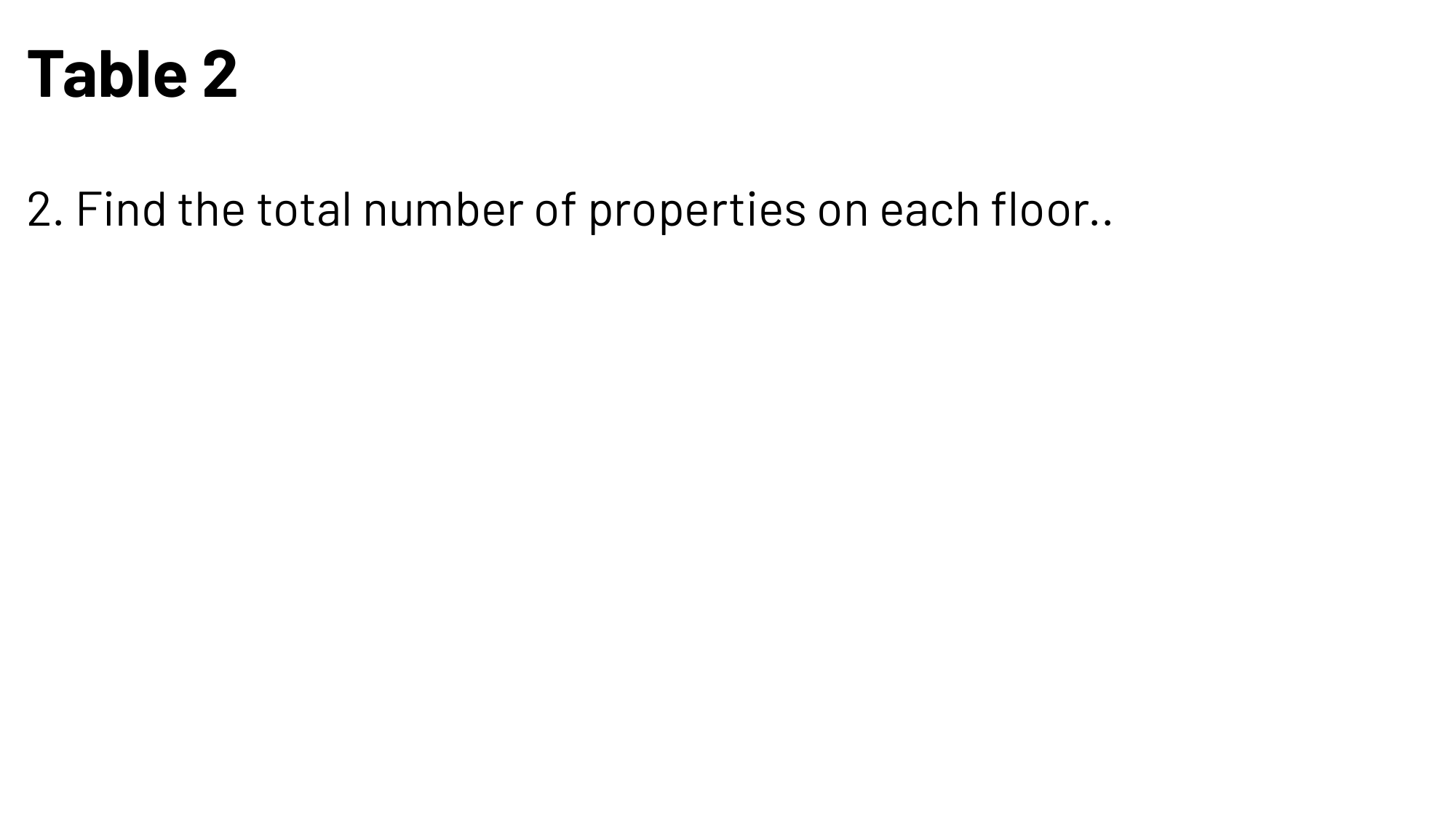

# Table 2 2. Find the total number of properties on each floor..